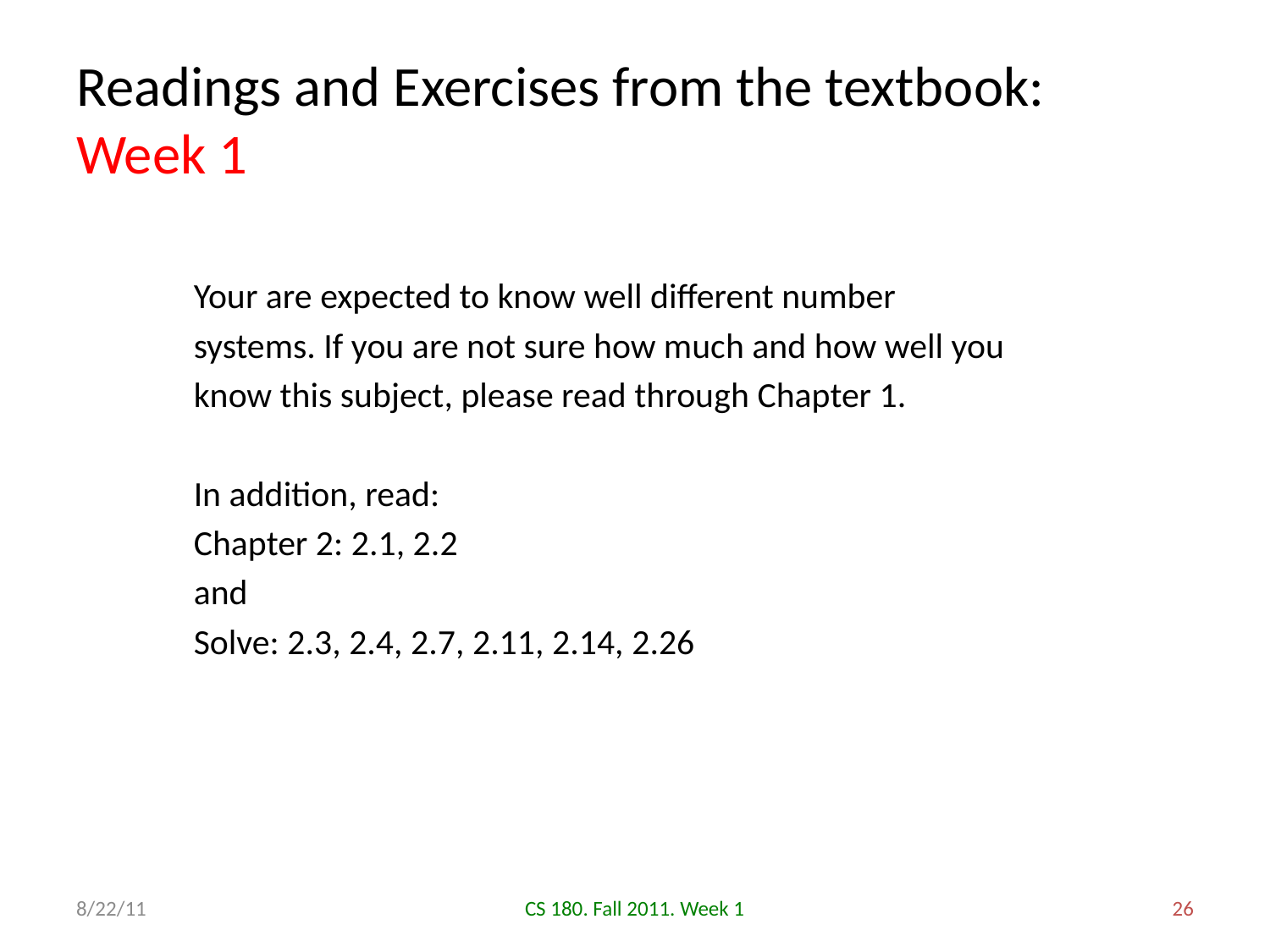

# Readings and Exercises from the textbook: Week 1
Your are expected to know well different number systems. If you are not sure how much and how well you know this subject, please read through Chapter 1.

In addition, read:
Chapter 2: 2.1, 2.2
and
Solve: 2.3, 2.4, 2.7, 2.11, 2.14, 2.26

8/22/11
CS 180. Fall 2011. Week 1
26